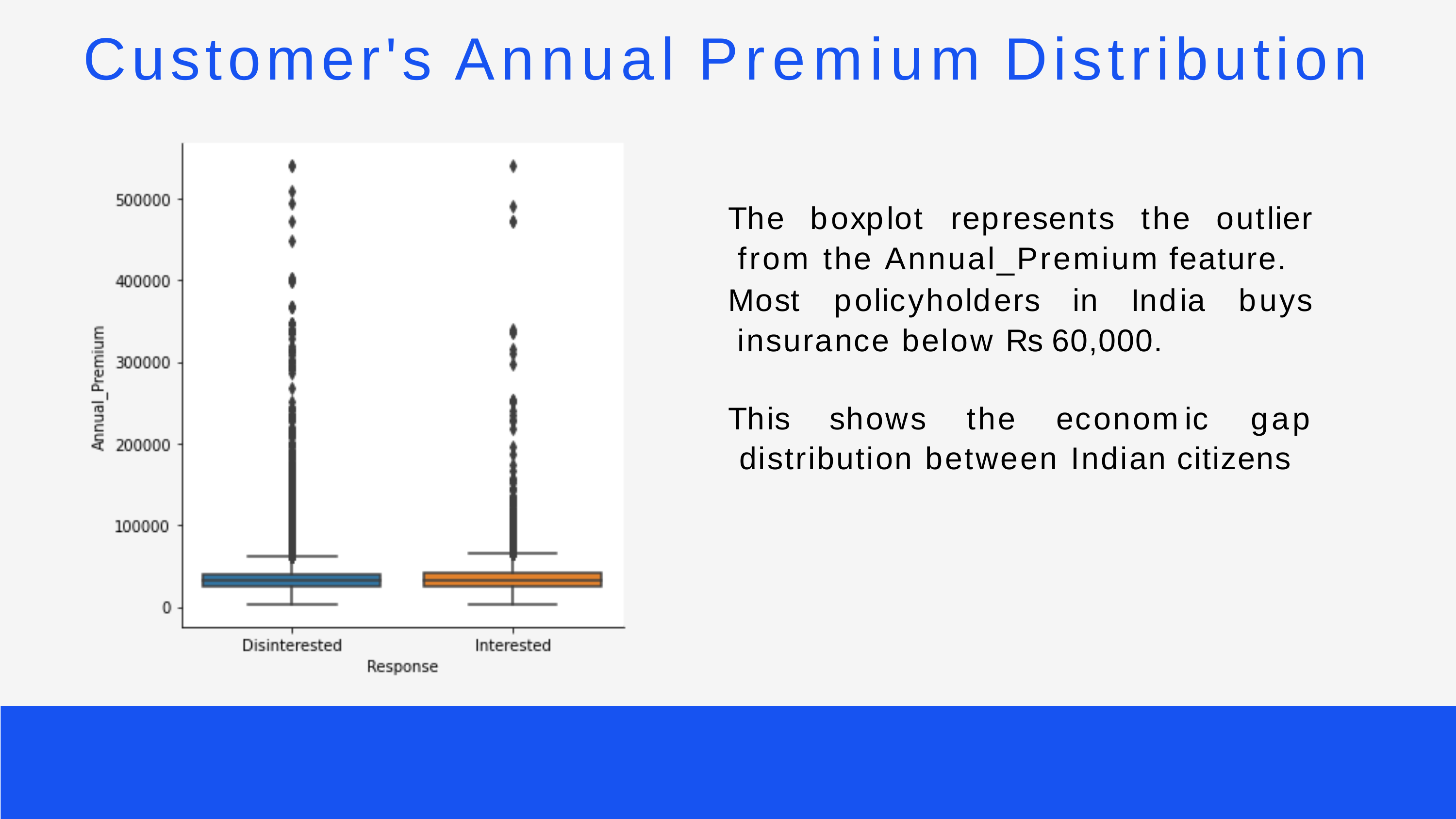

# Customer's Annual Premium Distribution

The	boxplot	represents	the	outlier  from the Annual_Premium feature.
Most	policyholders	in	India	buys  insurance below Rs 60,000.
This	shows	the	economic	gap  distribution between Indian citizens